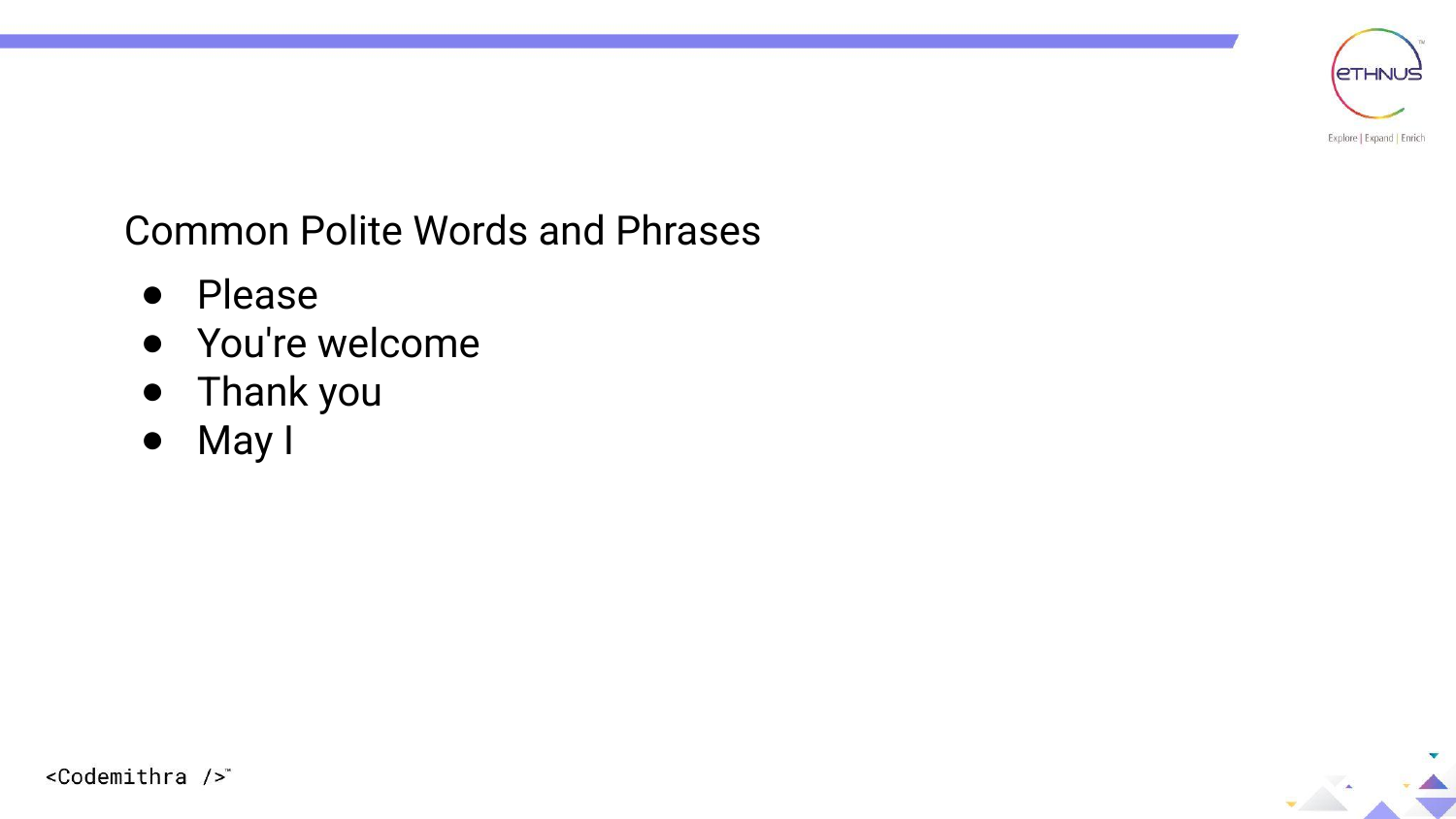

Common Polite Words and Phrases
Please
You're welcome
Thank you
May I